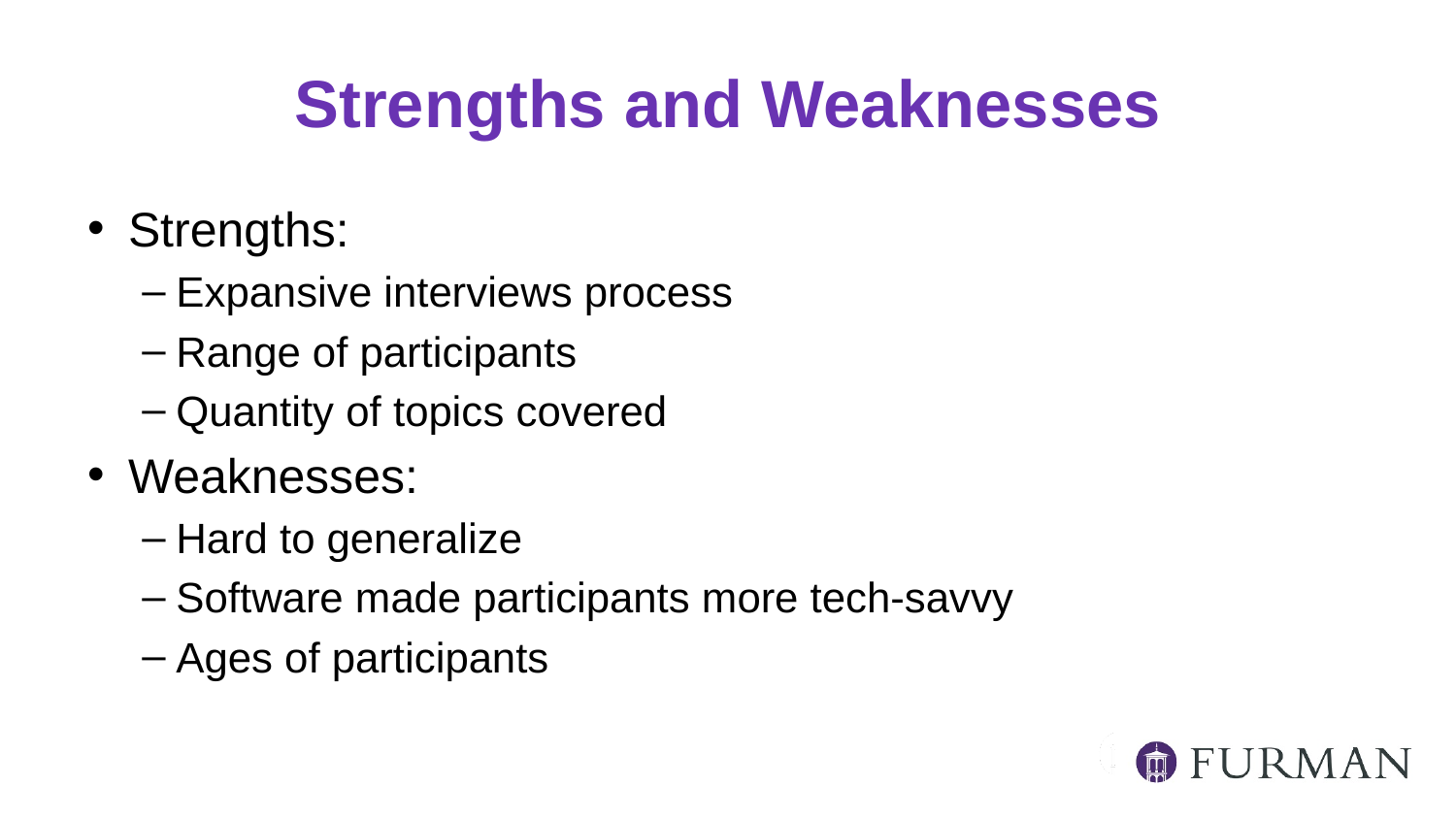

# Strengths and Weaknesses
Strengths:
Expansive interviews process
Range of participants
Quantity of topics covered
Weaknesses:
Hard to generalize
Software made participants more tech-savvy
Ages of participants